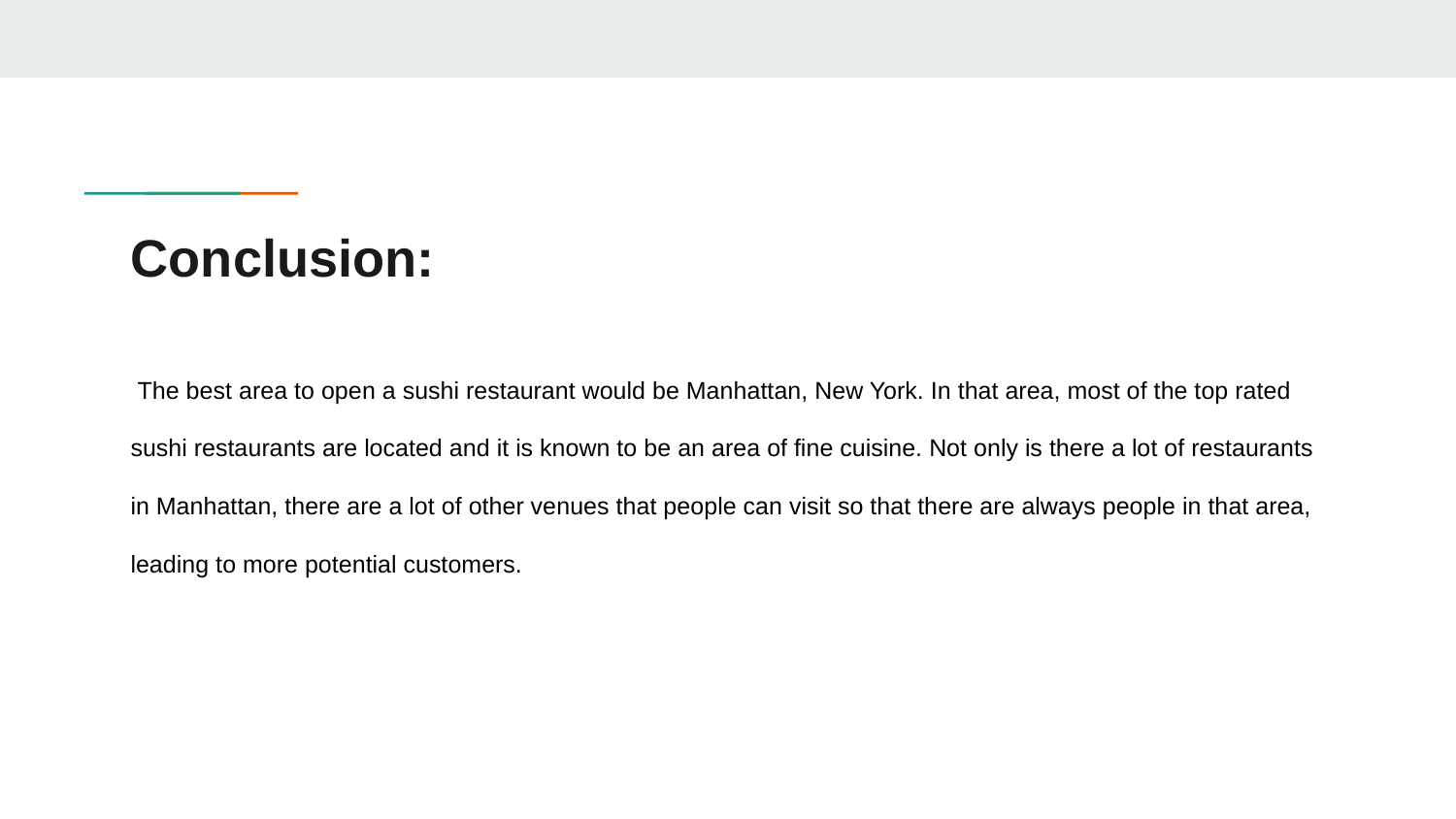

# Conclusion:
 The best area to open a sushi restaurant would be Manhattan, New York. In that area, most of the top rated sushi restaurants are located and it is known to be an area of fine cuisine. Not only is there a lot of restaurants in Manhattan, there are a lot of other venues that people can visit so that there are always people in that area, leading to more potential customers.